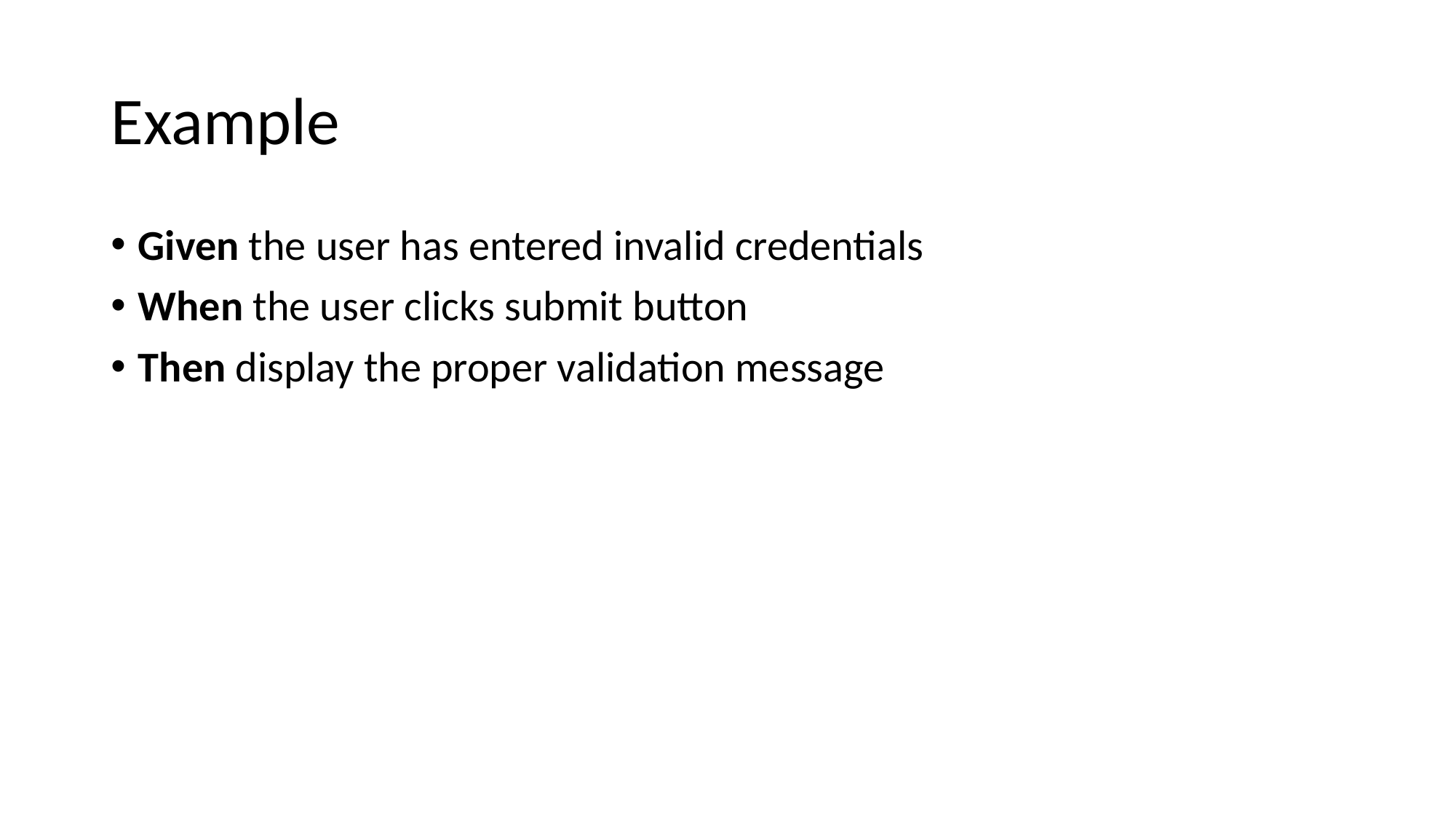

# Example
Given the user has entered invalid credentials
When the user clicks submit button
Then display the proper validation message